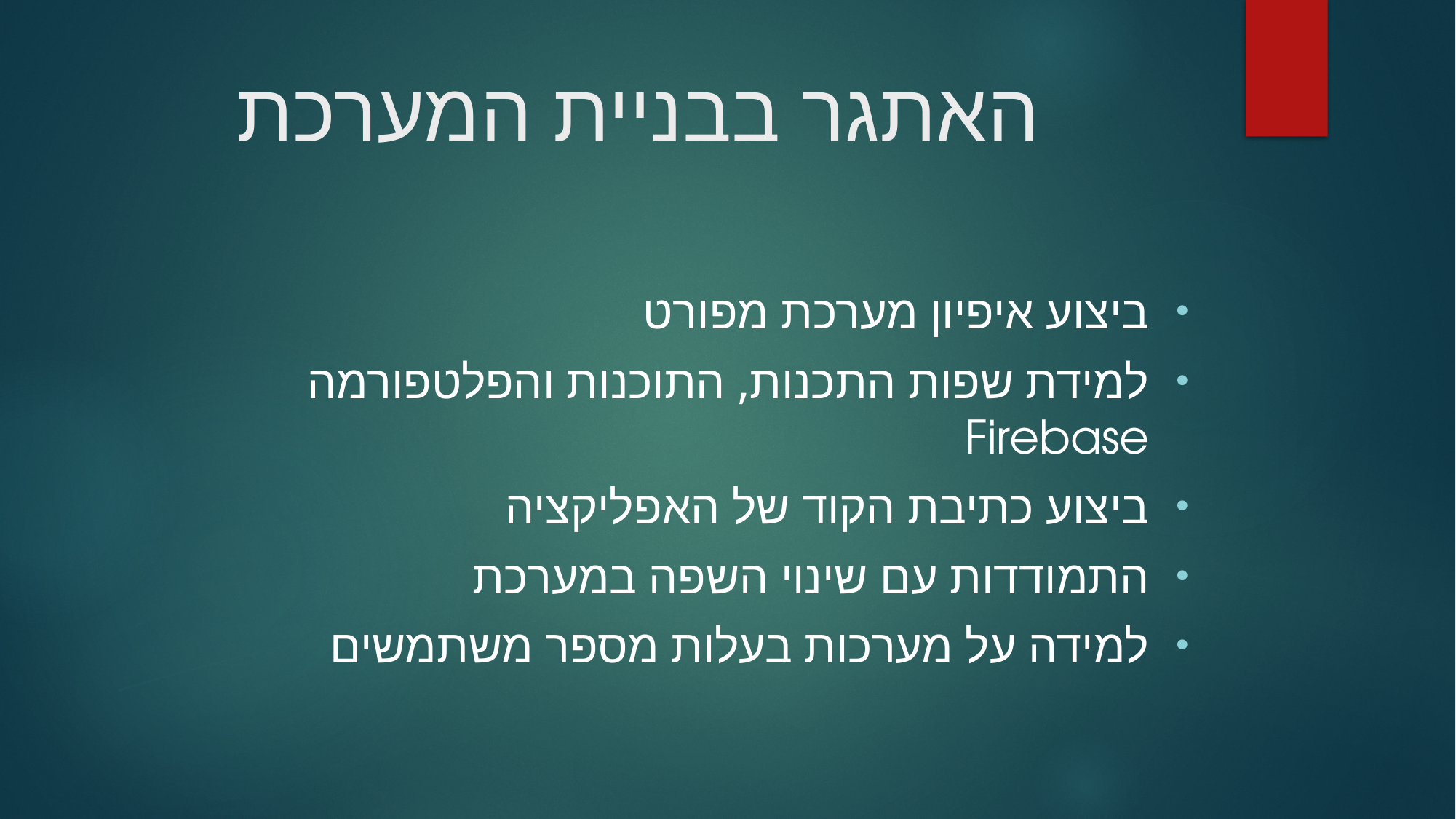

# האתגר בבניית המערכת
ביצוע איפיון מערכת מפורט
למידת שפות התכנות, התוכנות והפלטפורמה Firebase
ביצוע כתיבת הקוד של האפליקציה
התמודדות עם שינוי השפה במערכת
למידה על מערכות בעלות מספר משתמשים